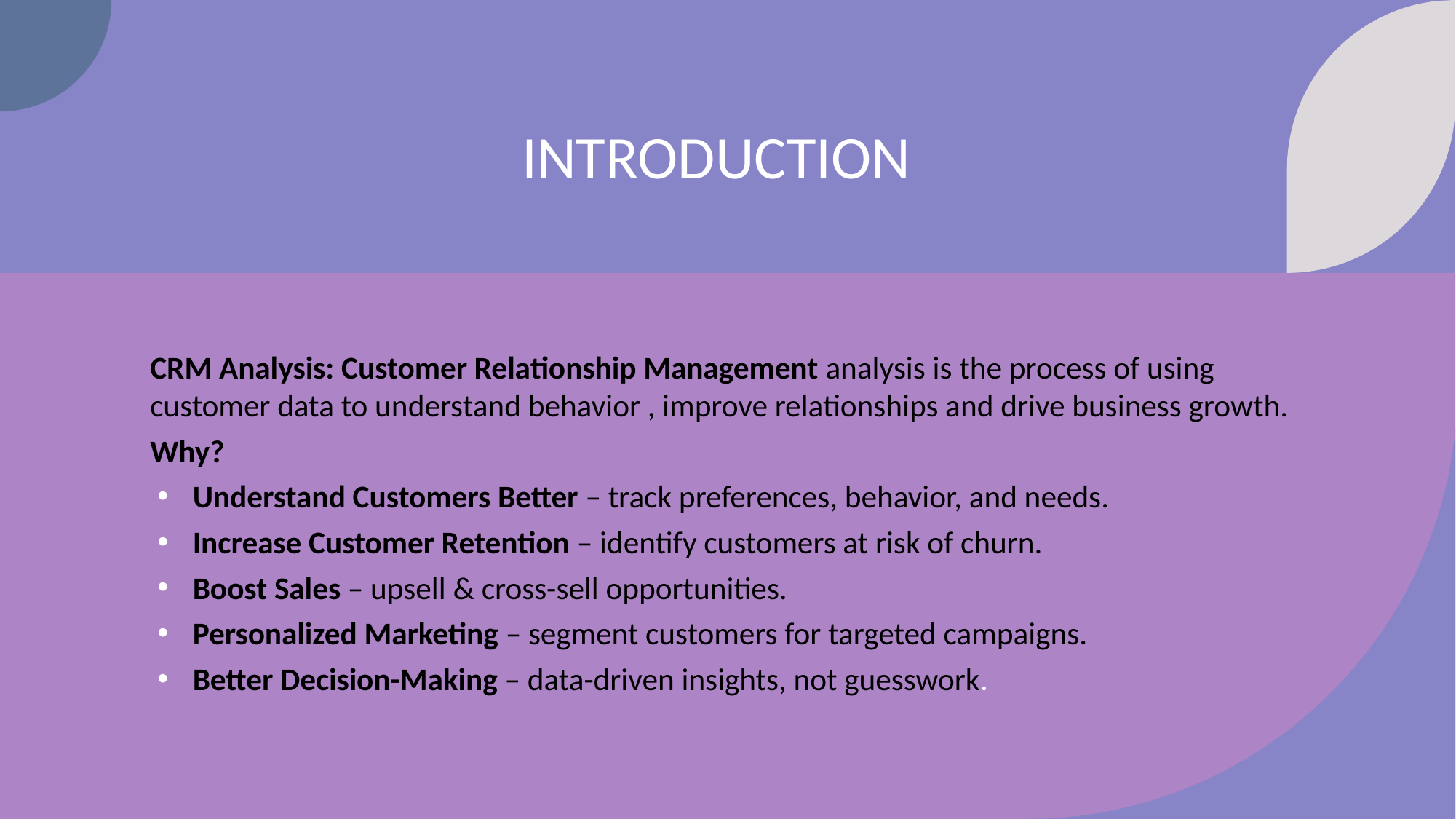

# Introduction
CRM Analysis: Customer Relationship Management analysis is the process of using customer data to understand behavior , improve relationships and drive business growth.
Why?
Understand Customers Better – track preferences, behavior, and needs.
Increase Customer Retention – identify customers at risk of churn.
Boost Sales – upsell & cross-sell opportunities.
Personalized Marketing – segment customers for targeted campaigns.
Better Decision-Making – data-driven insights, not guesswork.